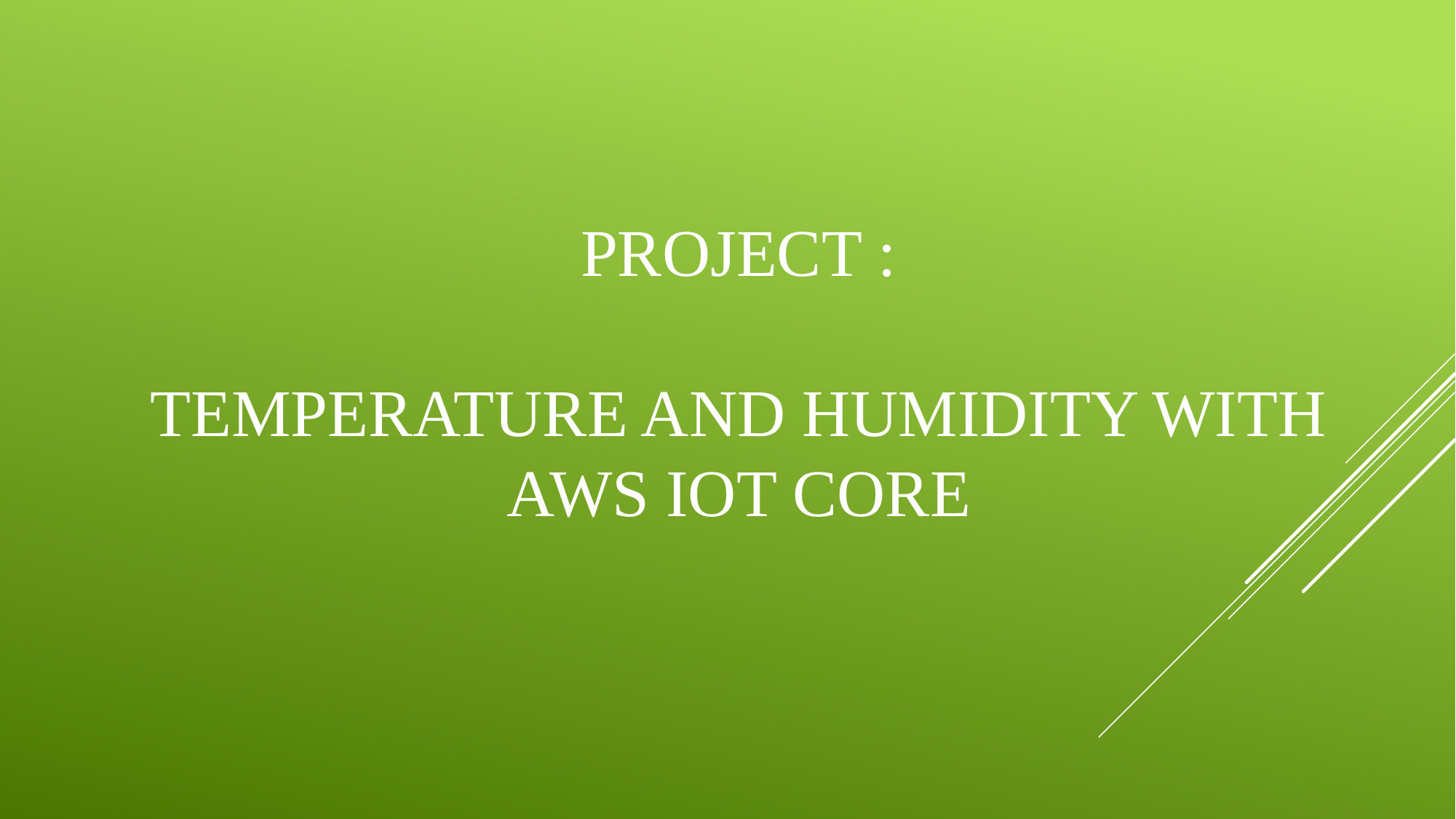

# Project : Temperature and humidity with AWS iot core